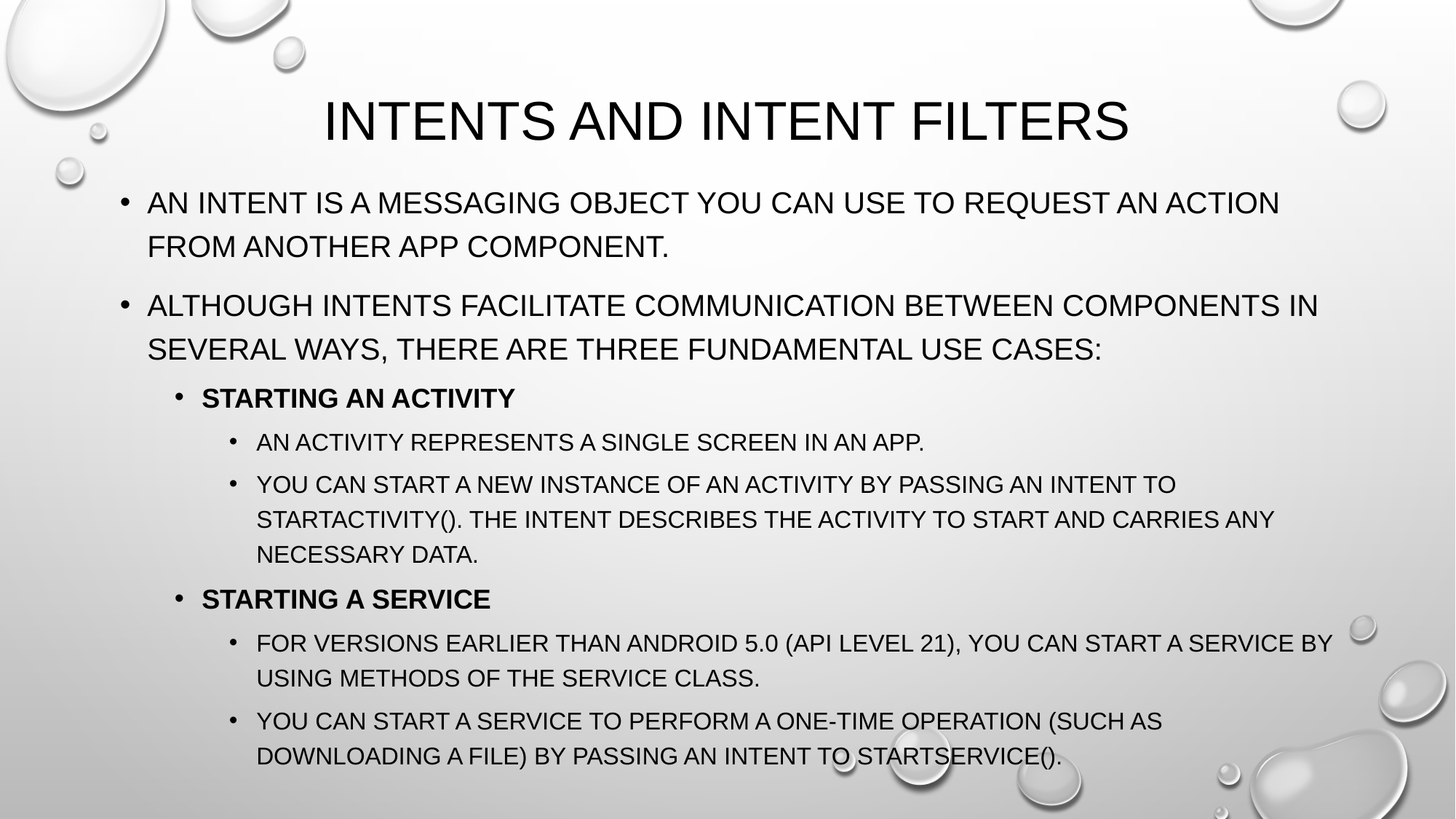

# Intents and Intent Filters
An Intent is a messaging object you can use to request an action from another app component.
Although intents facilitate communication between components in several ways, there are three fundamental use cases:
Starting an activity
An Activity represents a single screen in an app.
You can start a new instance of an Activity by passing an Intent to startActivity(). The Intent describes the activity to start and carries any necessary data.
Starting a service
For versions earlier than Android 5.0 (API level 21), you can start a service by using methods of the Service class.
You can start a service to perform a one-time operation (such as downloading a file) by passing an Intent to startService().